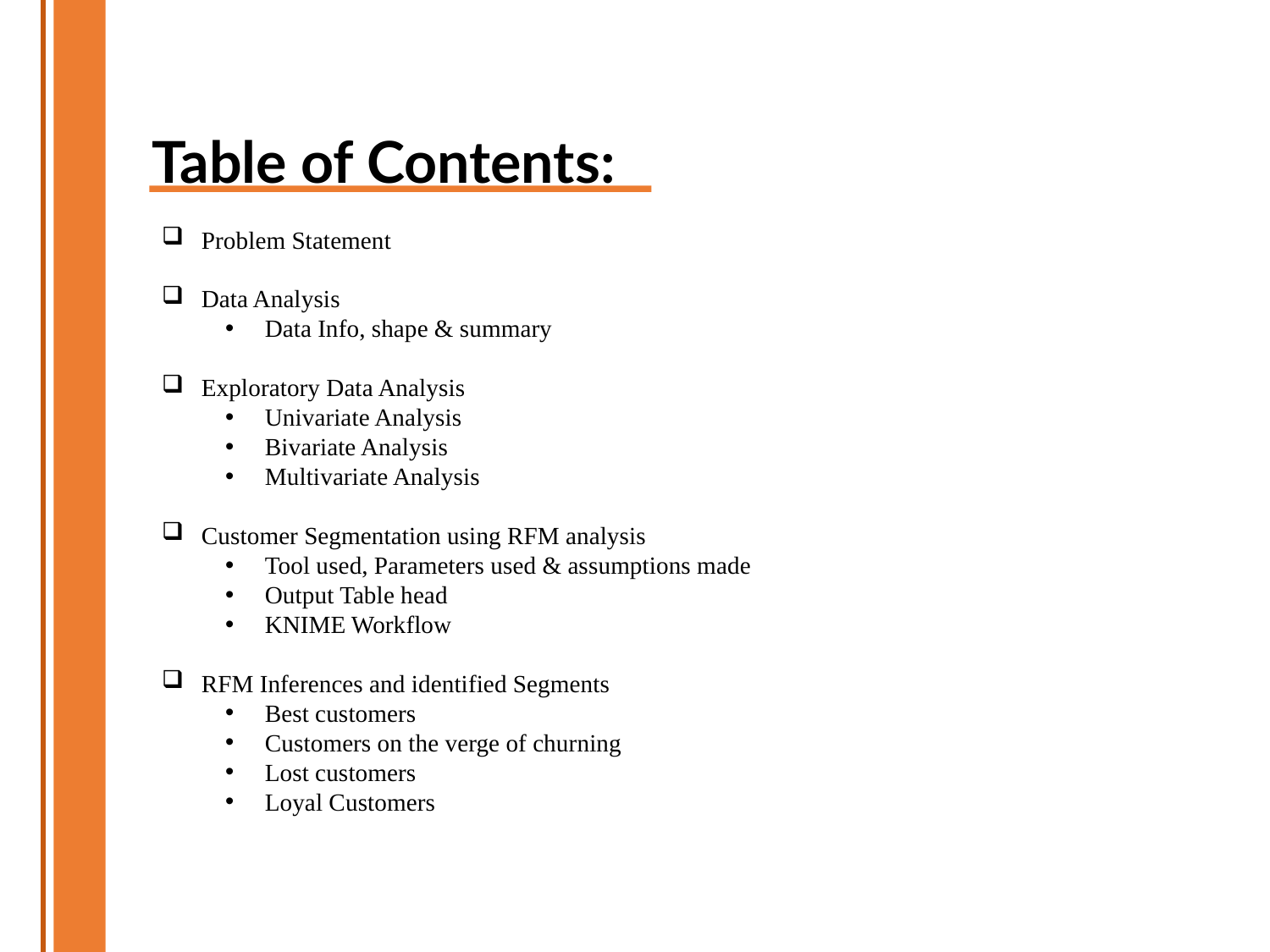

Table of Contents:

Problem Statement

Data Analysis
Data Info, shape & summary

Exploratory Data Analysis
Univariate Analysis
Bivariate Analysis
Multivariate Analysis

Customer Segmentation using RFM analysis
Tool used, Parameters used & assumptions made
Output Table head
KNIME Workflow

RFM Inferences and identified Segments
Best customers
Customers on the verge of churning
Lost customers
Loyal Customers